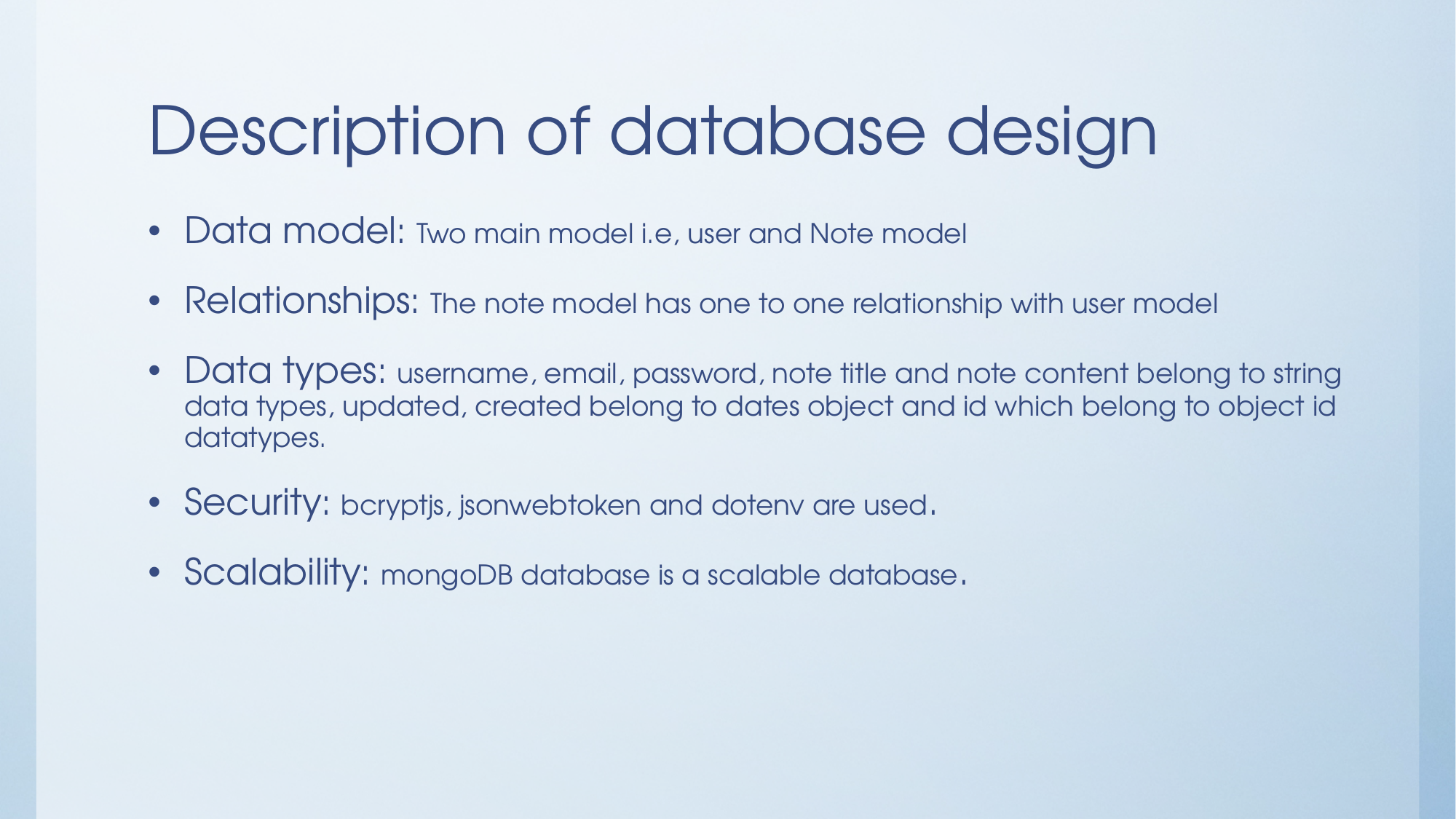

# Description of database design
Data model: Two main model i.e, user and Note model
Relationships: The note model has one to one relationship with user model
Data types: username, email, password, note title and note content belong to string data types, updated, created belong to dates object and id which belong to object id datatypes.
Security: bcryptjs, jsonwebtoken and dotenv are used.
Scalability: mongoDB database is a scalable database.